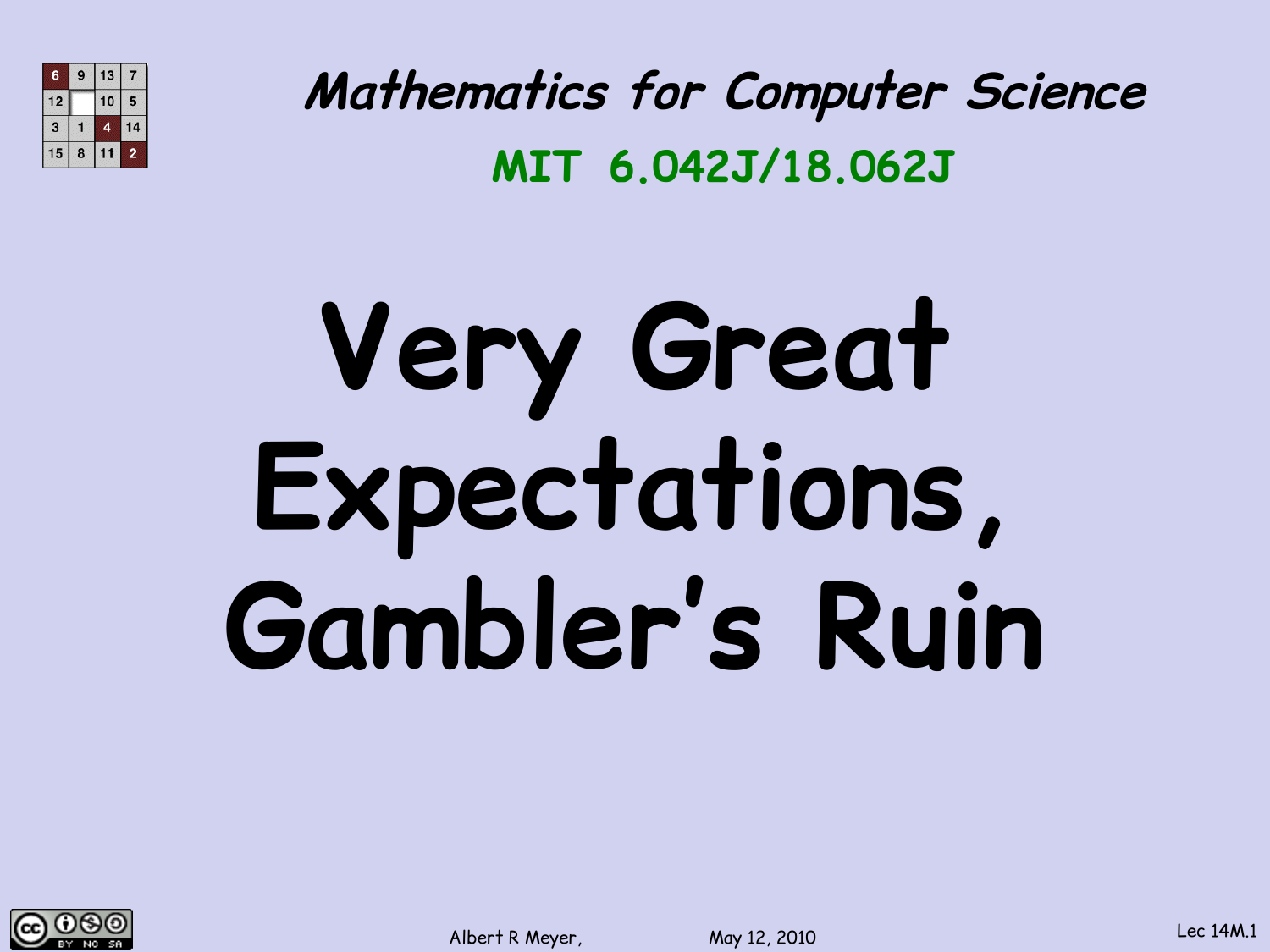

Mathematics for Computer Science
MIT 6.042J/18.062J
# Very Great Expectations, Gambler’s Ruin
Lec 14M.1

Albert R Meyer,                        May 12, 2010